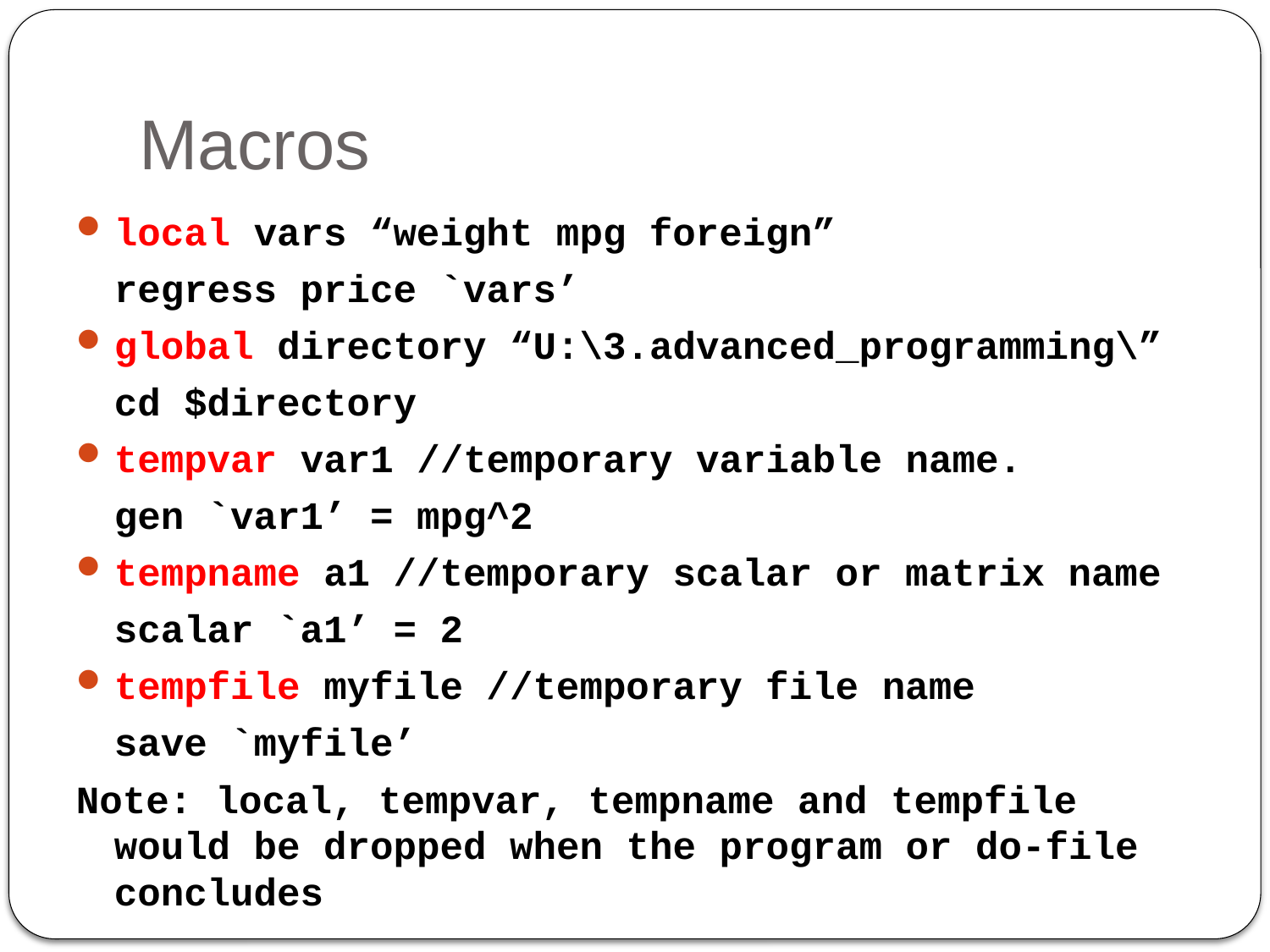

# Macros
local vars “weight mpg foreign”
	regress price `vars’
global directory “U:\3.advanced_programming\”
	cd $directory
tempvar var1 //temporary variable name.
	gen `var1’ = mpg^2
tempname a1 //temporary scalar or matrix name
	scalar `a1’ = 2
tempfile myfile //temporary file name
	save `myfile’
Note: local, tempvar, tempname and tempfile would be dropped when the program or do-file concludes